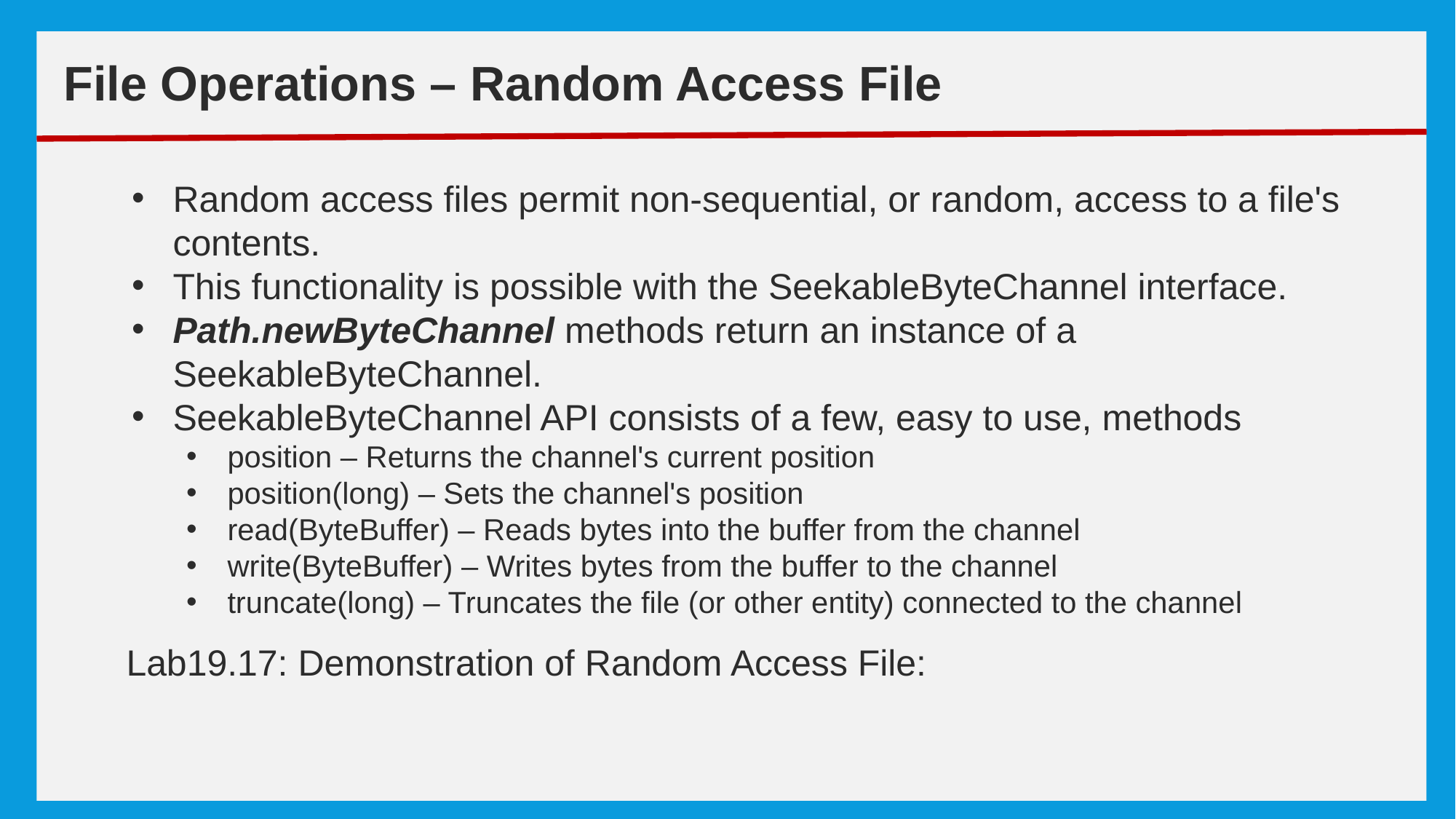

# exceptions
File Operations – Random Access File

Random access files permit non-sequential, or random, access to a file's contents.
This functionality is possible with the SeekableByteChannel interface.
Path.newByteChannel methods return an instance of a SeekableByteChannel.
SeekableByteChannel API consists of a few, easy to use, methods
position – Returns the channel's current position
position(long) – Sets the channel's position
read(ByteBuffer) – Reads bytes into the buffer from the channel
write(ByteBuffer) – Writes bytes from the buffer to the channel
truncate(long) – Truncates the file (or other entity) connected to the channel

Lab19.17: Demonstration of Random Access File: